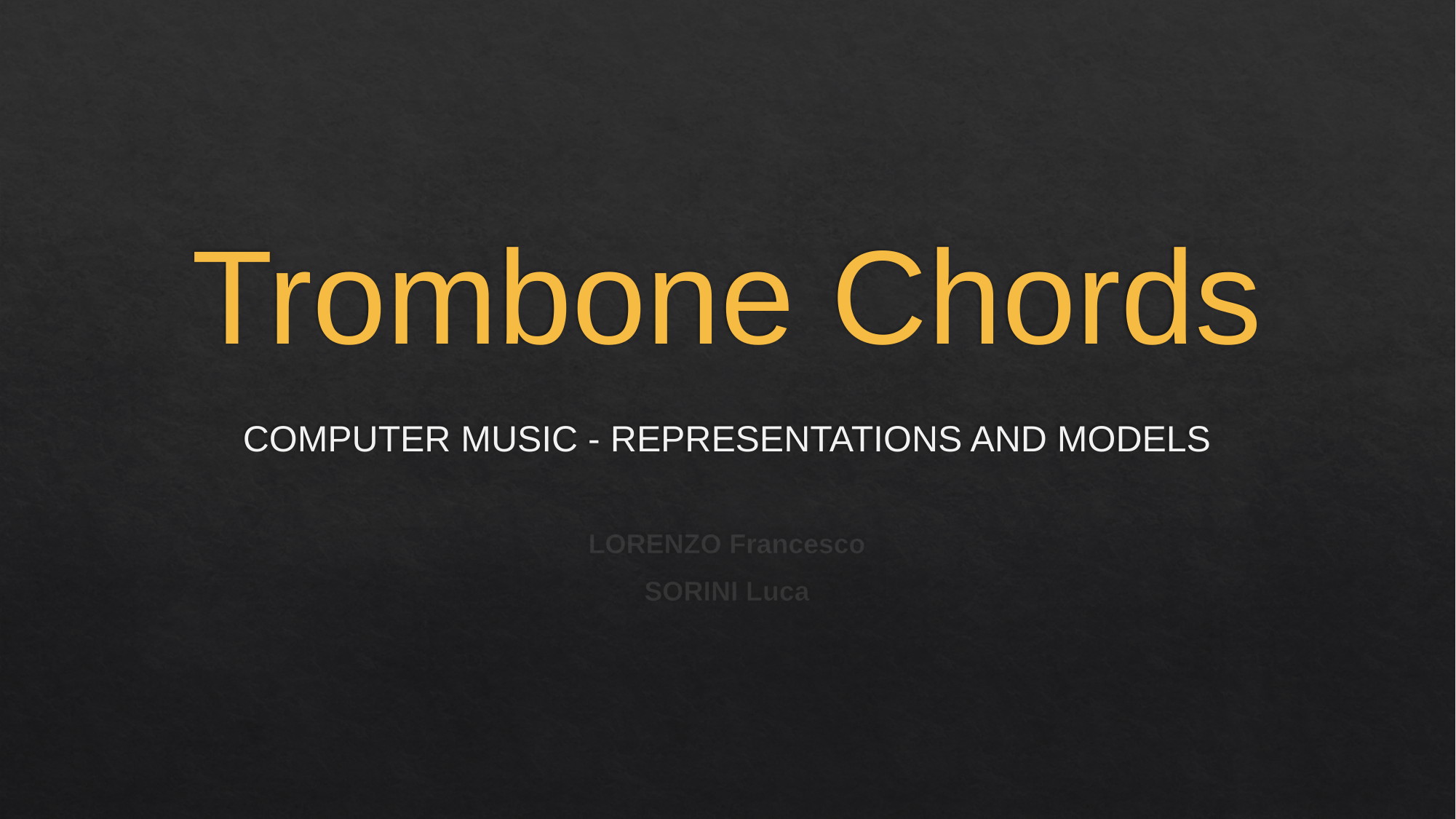

# Trombone Chords
COMPUTER MUSIC - REPRESENTATIONS AND MODELS

LORENZO Francesco
SORINI Luca